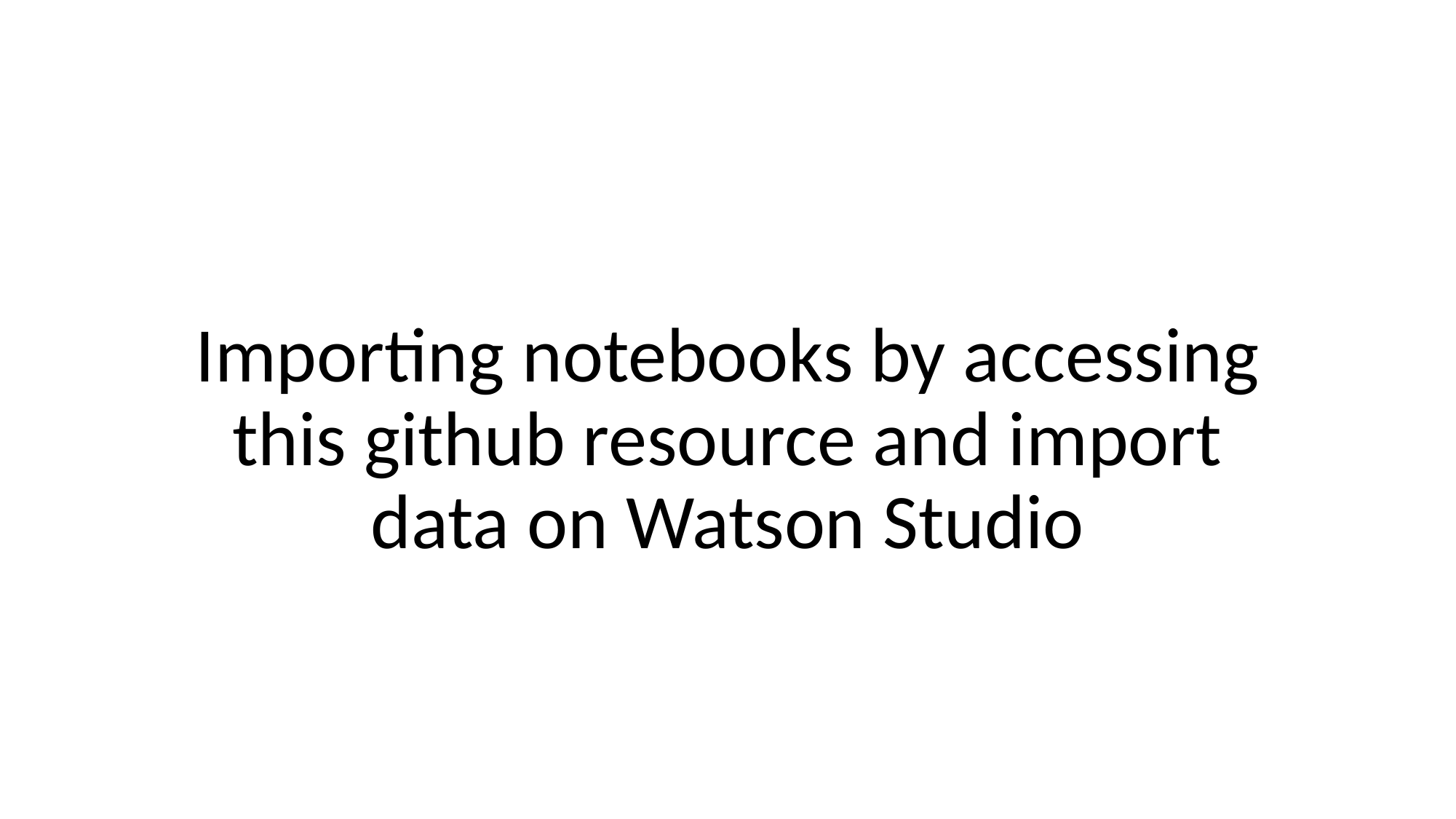

# Importing notebooks by accessing this github resource and import data on Watson Studio